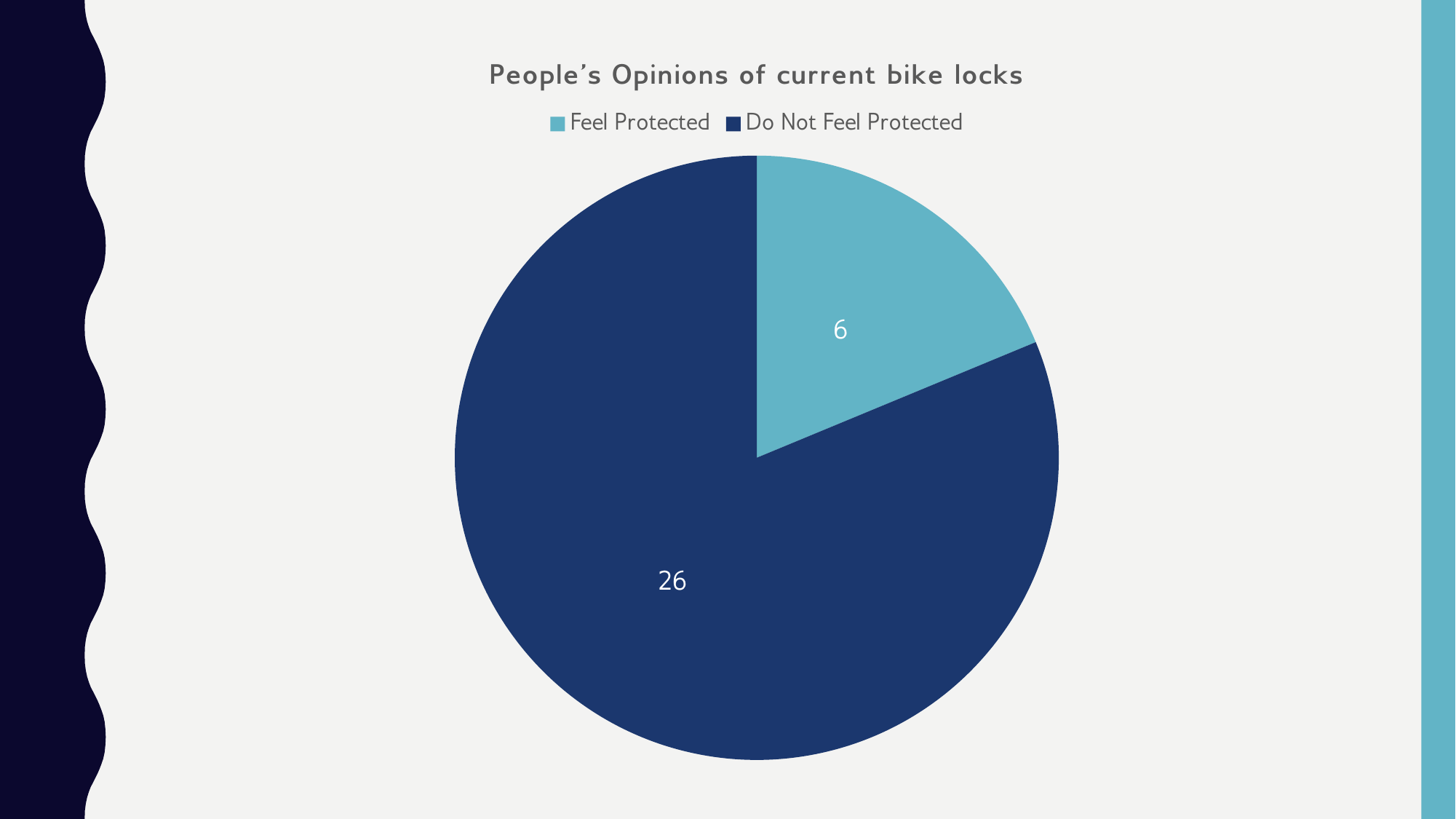

### Chart: People’s Opinions of current bike locks

| Category | Interview Data |
|---|---|
| Feel Protected | 6.0 |
| Do Not Feel Protected | 26.0 |